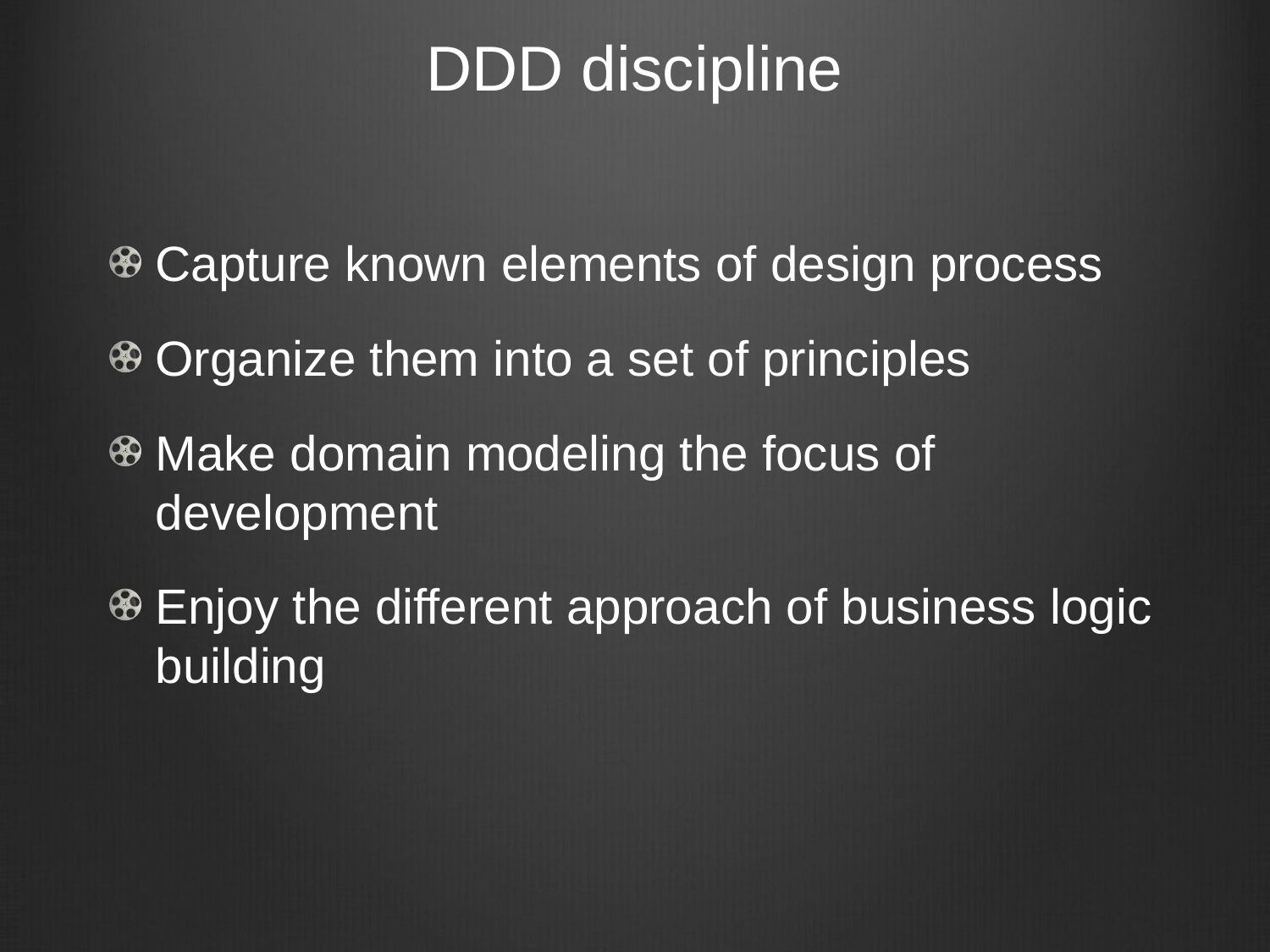

# DDD discipline

Capture known elements of design process
Organize them into a set of principles
Make domain modeling the focus of development
Enjoy the different approach of business logic building